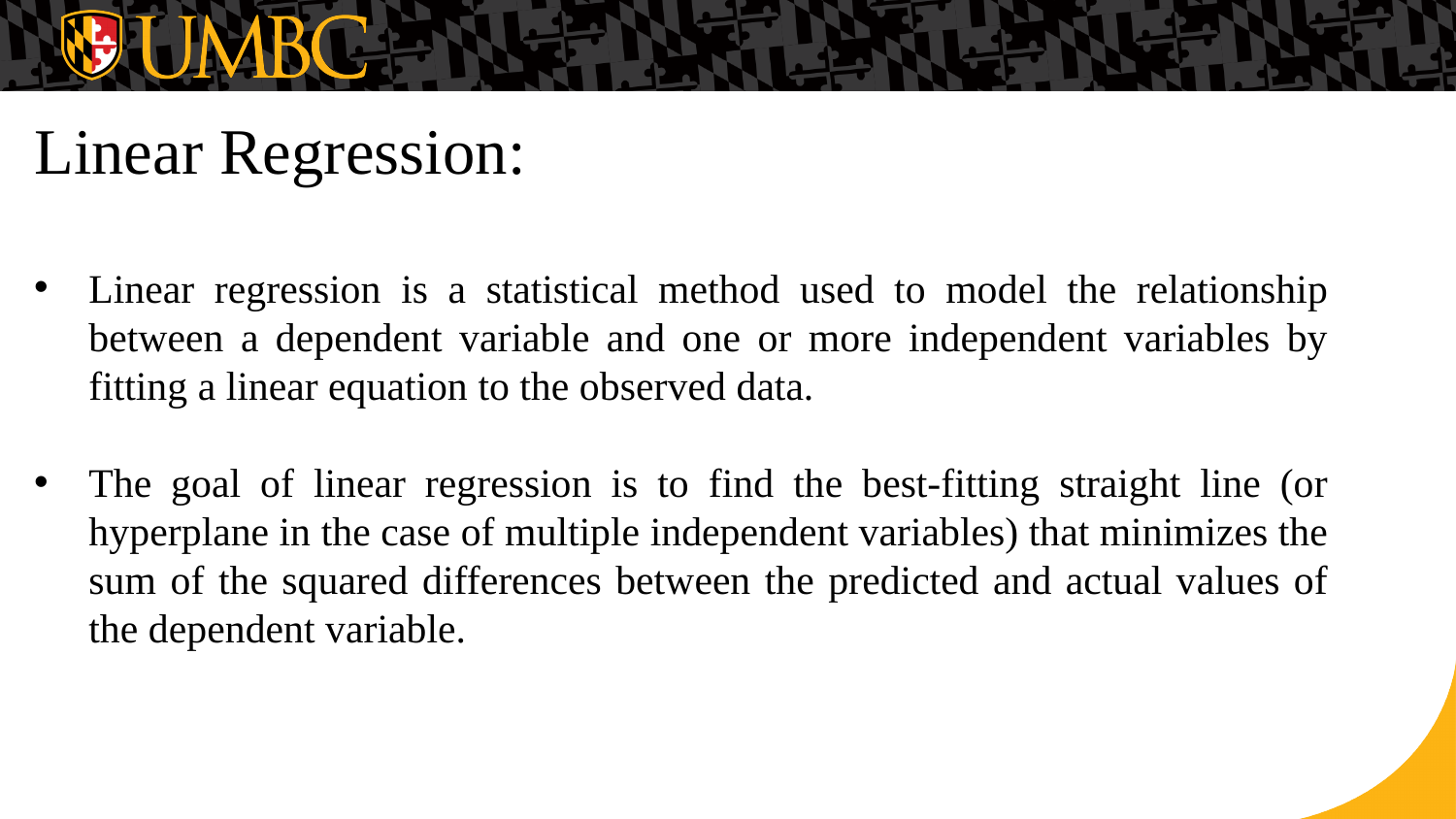

# Linear Regression:
Linear regression is a statistical method used to model the relationship between a dependent variable and one or more independent variables by fitting a linear equation to the observed data.

The goal of linear regression is to find the best-fitting straight line (or hyperplane in the case of multiple independent variables) that minimizes the sum of the squared differences between the predicted and actual values of the dependent variable.